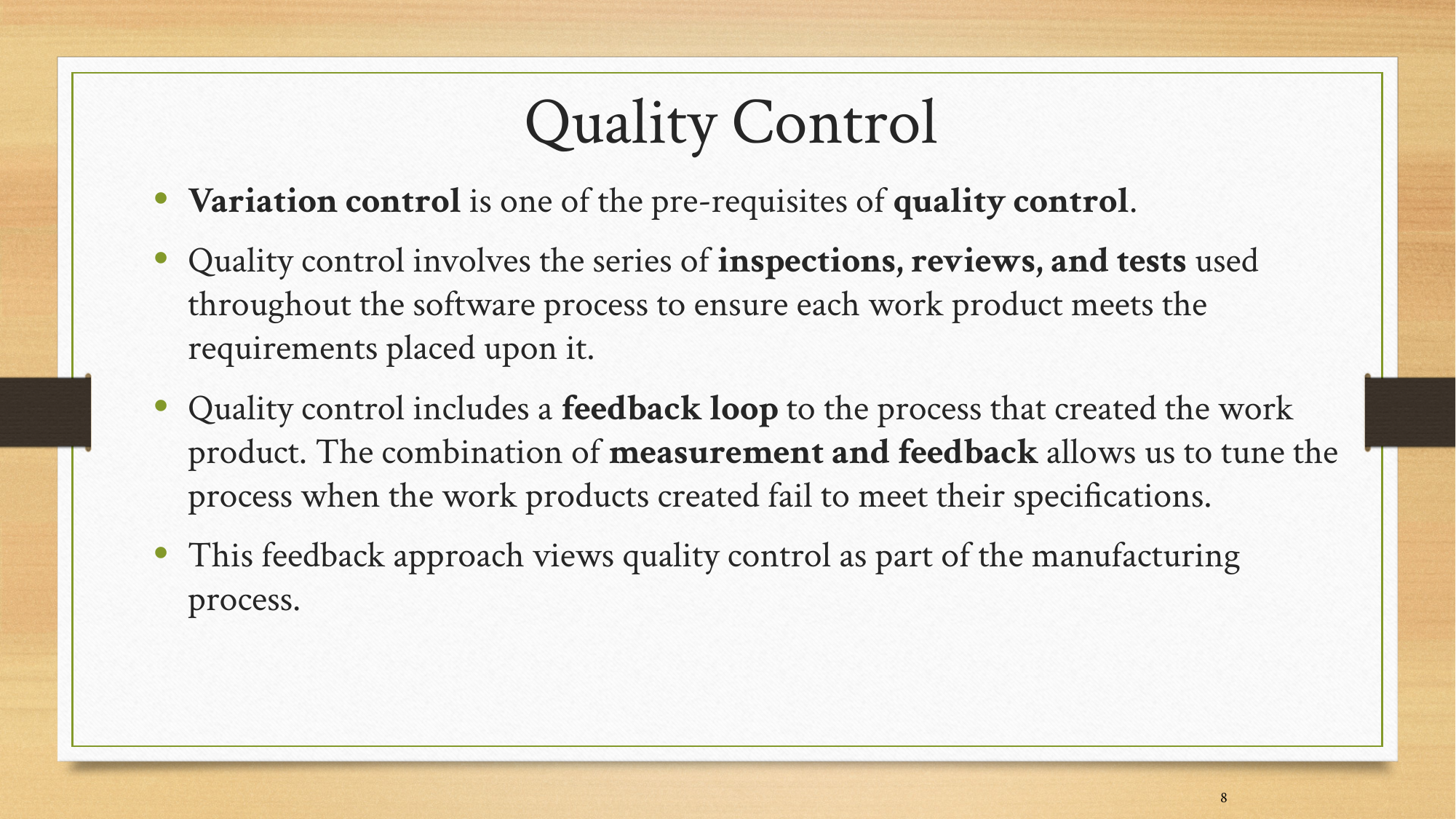

Quality Control
Variation control is one of the pre-requisites of quality control.
Quality control involves the series of inspections, reviews, and tests used throughout the software process to ensure each work product meets the requirements placed upon it.
Quality control includes a feedback loop to the process that created the work product. The combination of measurement and feedback allows us to tune the process when the work products created fail to meet their specifications.
This feedback approach views quality control as part of the manufacturing process.

8